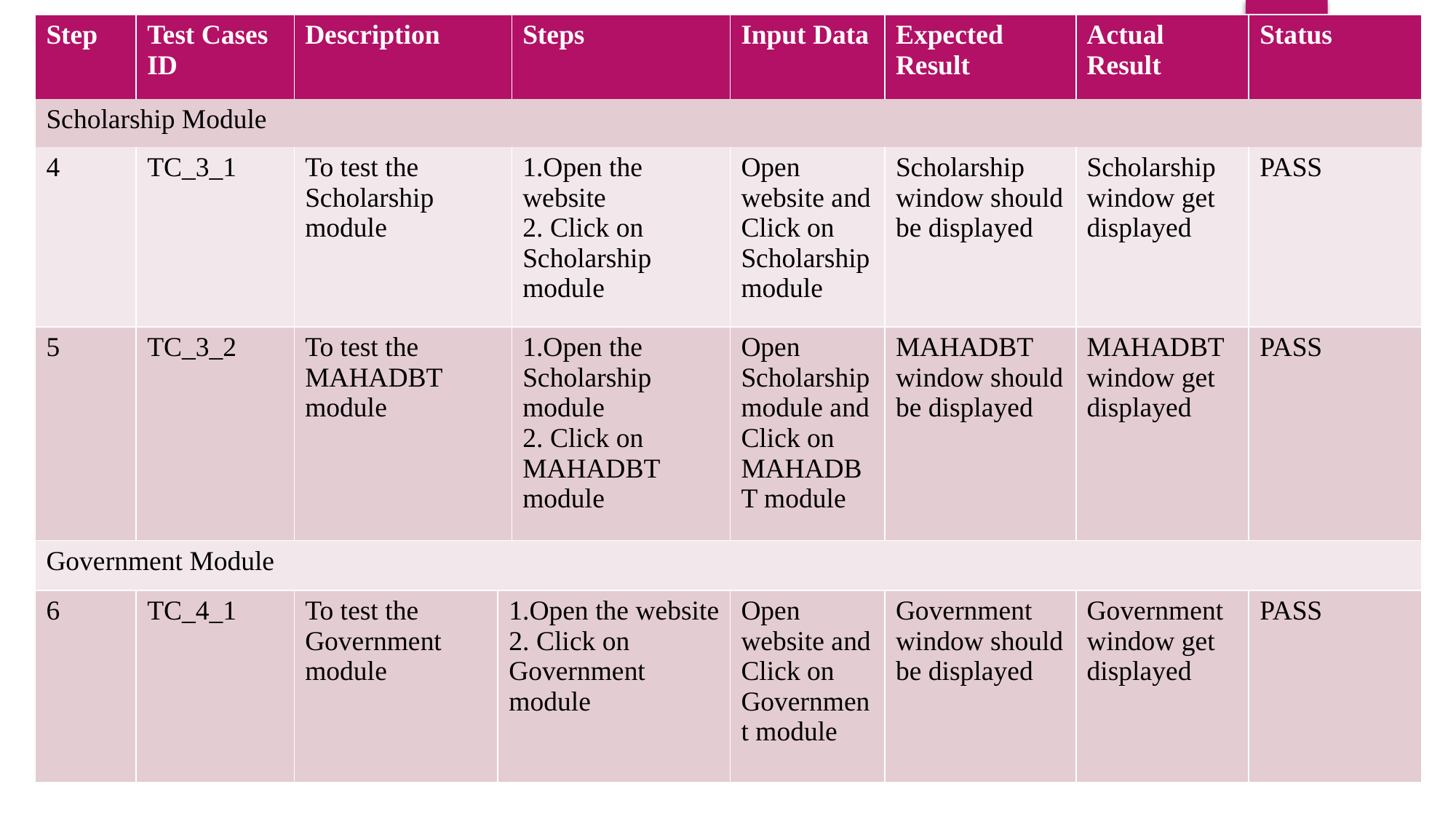

| Step | Test Cases ID | Description |  | Steps | Input Data | Expected Result | Actual Result | Status |
| --- | --- | --- | --- | --- | --- | --- | --- | --- |
| Scholarship Module |  |  |  |  |  |  |  |  |
| 4 | TC\_3\_1 | To test the Scholarship module |  | 1.Open the website 2. Click on Scholarship module | Open website and Click on Scholarship module | Scholarship window should be displayed | Scholarship window get displayed | PASS |
| 5 | TC\_3\_2 | To test the MAHADBT module |  | 1.Open the Scholarship module 2. Click on MAHADBT module | Open Scholarship module and Click on MAHADBT module | MAHADBT window should be displayed | MAHADBT window get displayed | PASS |
| Government Module |  |  |  |  |  |  |  |  |
| 6 | TC\_4\_1 | To test the Government module | 1.Open the website 2. Click on Government module |  | Open website and Click on Government module | Government window should be displayed | Government window get displayed | PASS |
#
Step